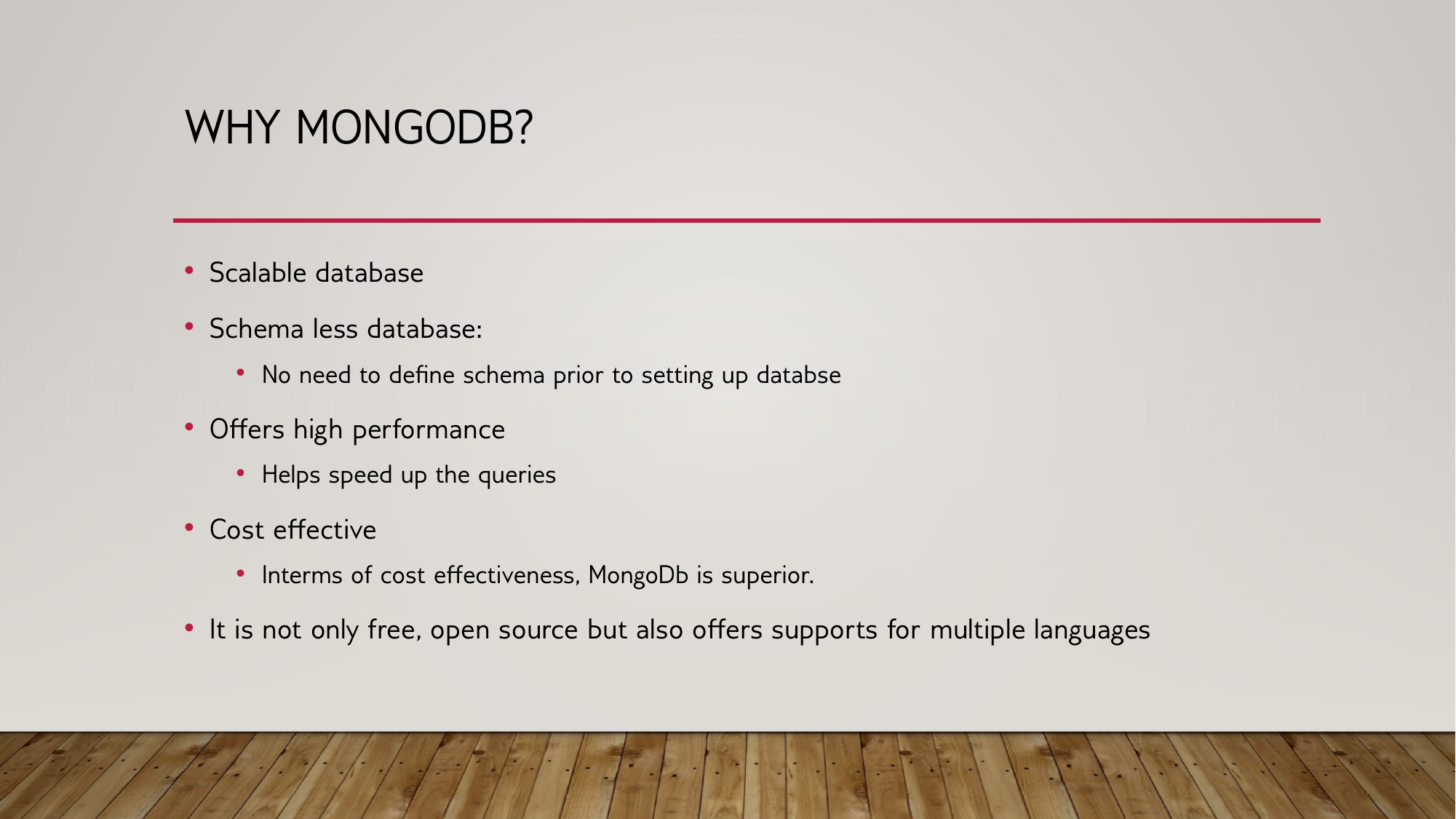

# Why MongoDb?
Scalable database
Schema less database:
No need to define schema prior to setting up databse
Offers high performance
Helps speed up the queries
Cost effective
Interms of cost effectiveness, MongoDb is superior.
It is not only free, open source but also offers supports for multiple languages